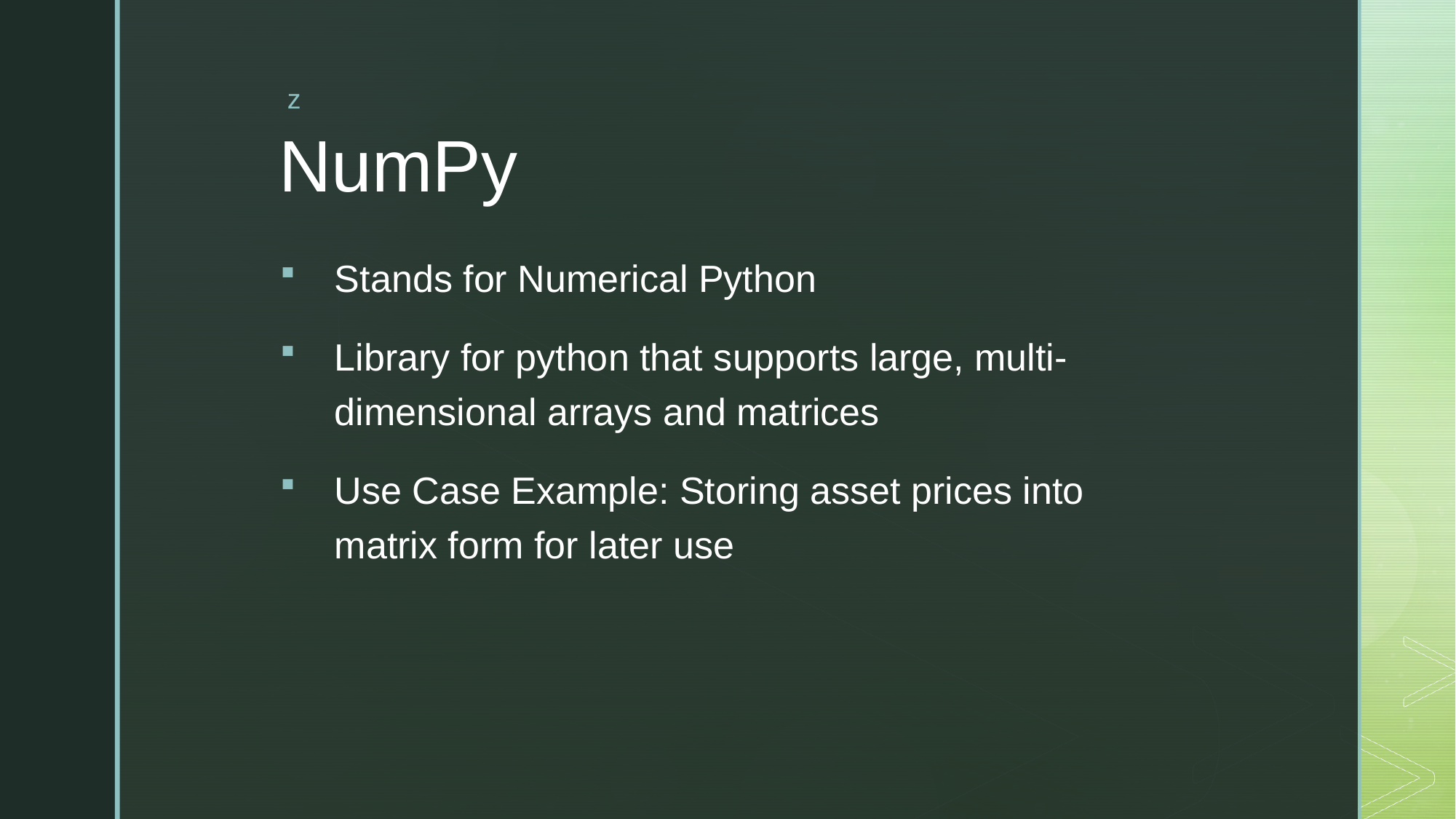

# NumPy
Stands for Numerical Python
Library for python that supports large, multi-dimensional arrays and matrices
Use Case Example: Storing asset prices into matrix form for later use